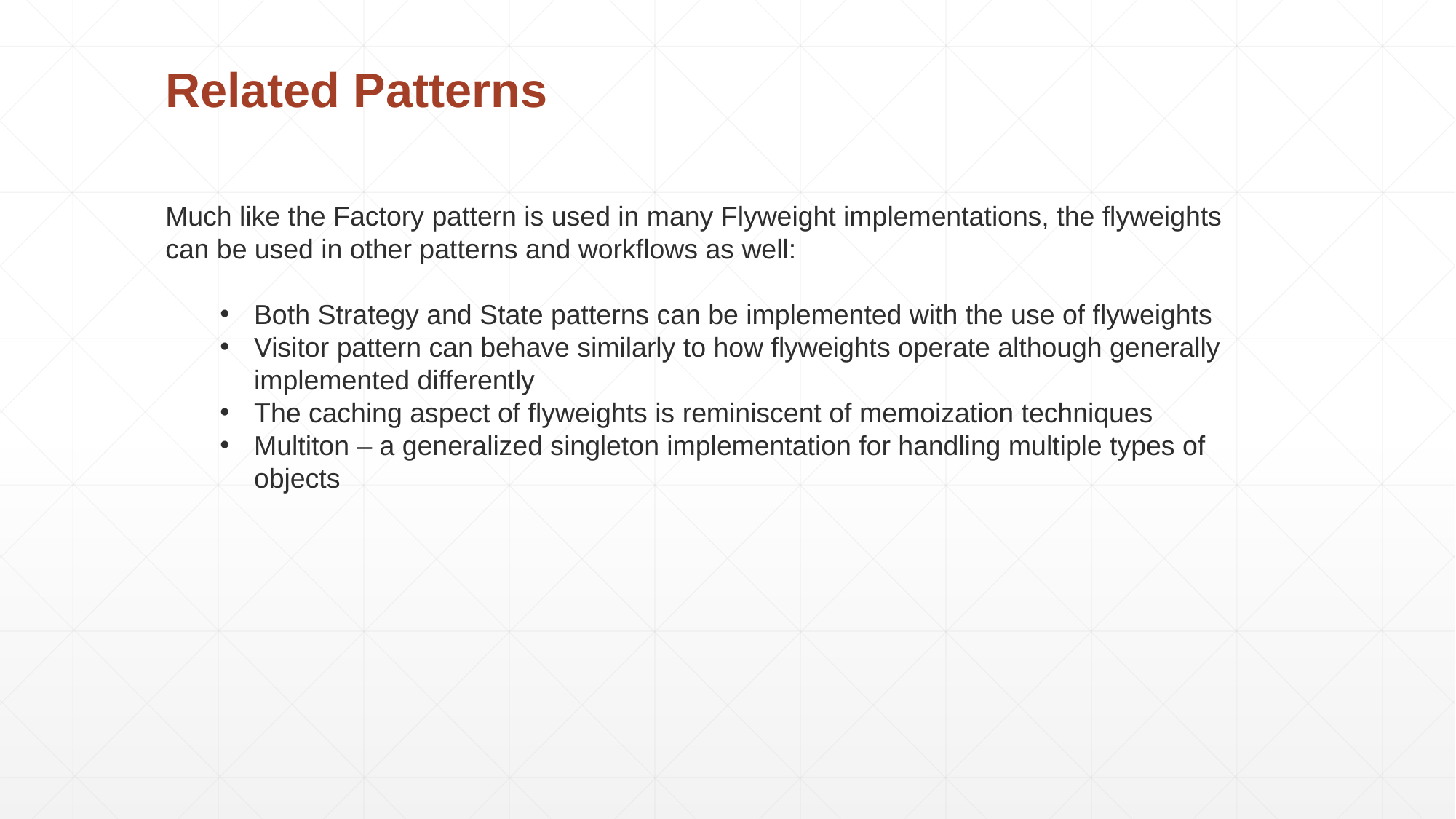

Related Patterns
Much like the Factory pattern is used in many Flyweight implementations, the flyweights can be used in other patterns and workflows as well:

Both Strategy and State patterns can be implemented with the use of flyweights
Visitor pattern can behave similarly to how flyweights operate although generally implemented differently
The caching aspect of flyweights is reminiscent of memoization techniques
Multiton – a generalized singleton implementation for handling multiple types of objects